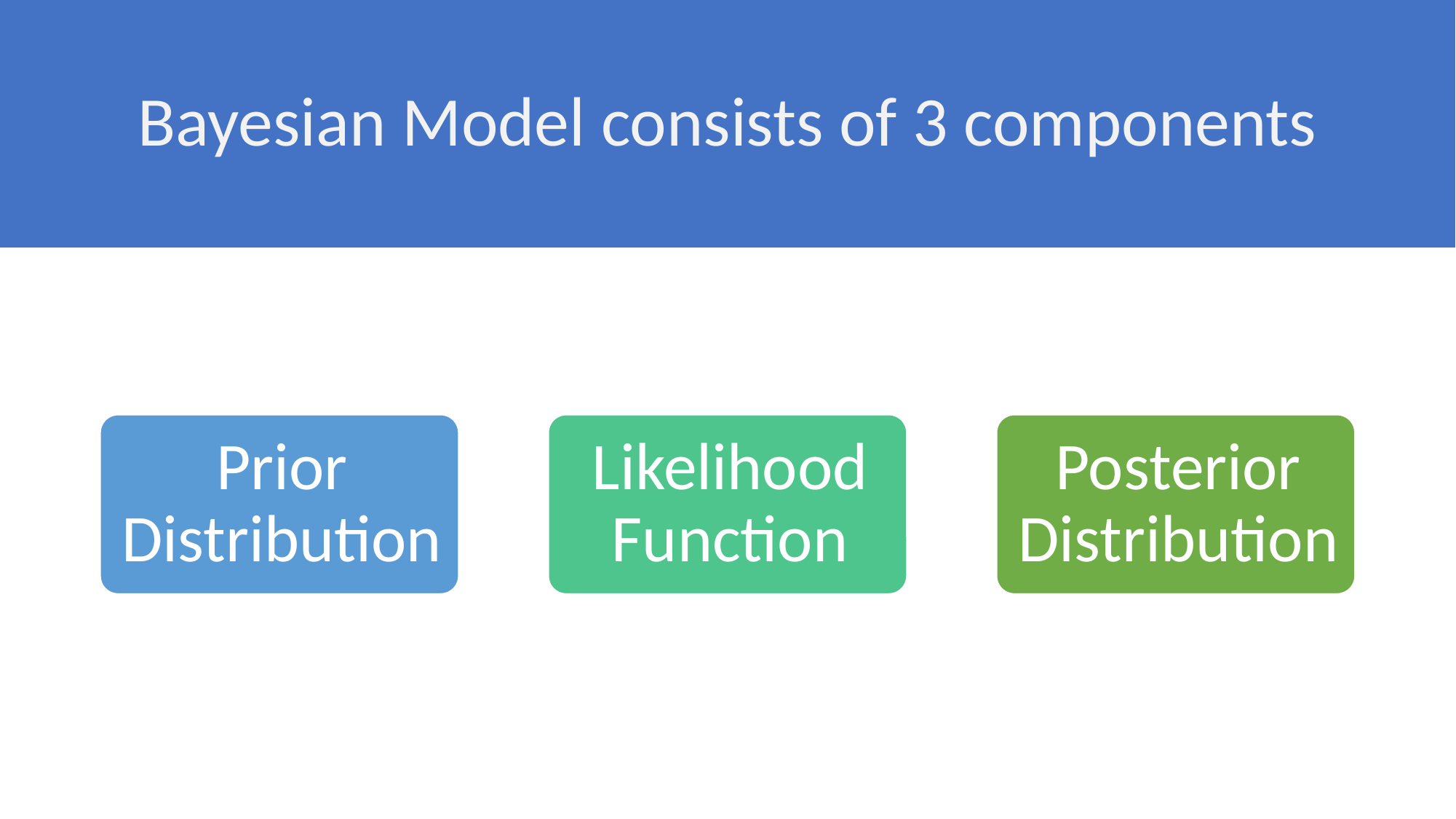

# Bayesian Model consists of 3 components
Prior Distribution
Likelihood Function
Posterior Distribution